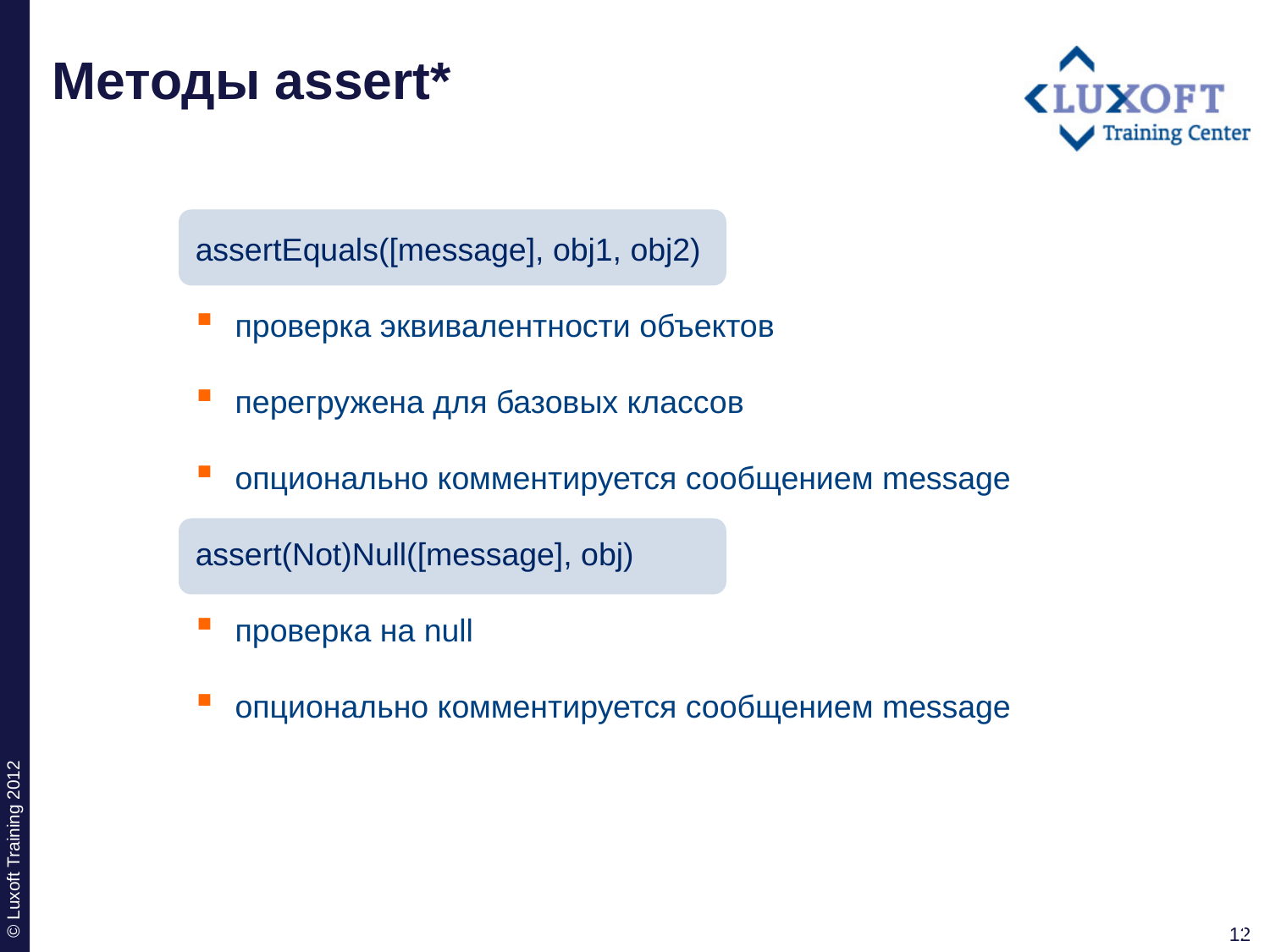

# Методы assert*

assertEquals([message], obj1, obj2)

проверка эквивалентности объектов

перегружена для базовых классов

опционально комментируется сообщением message

assert(Not)Null([message], obj)

проверка на null

опционально комментируется сообщением message